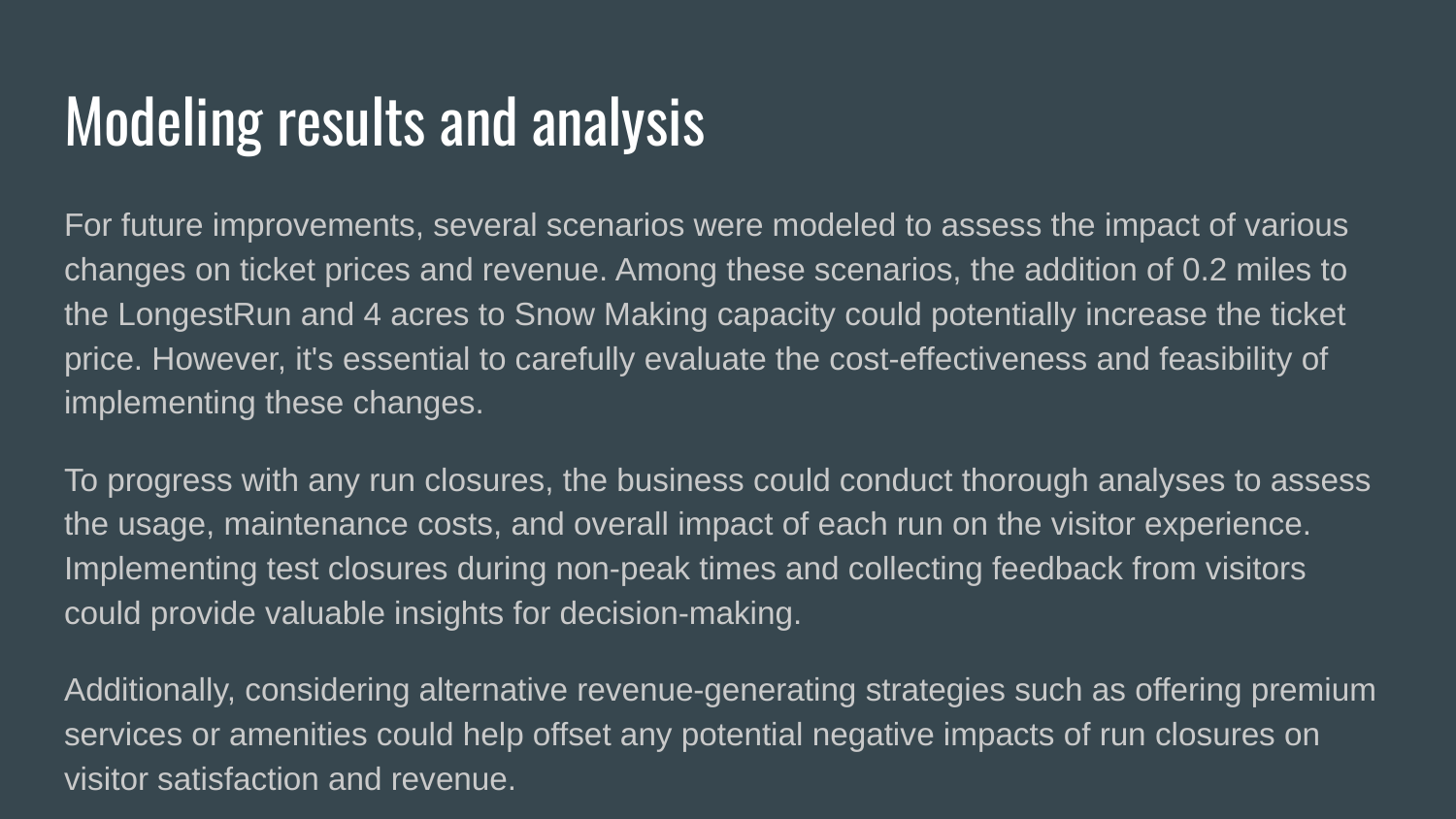

# Modeling results and analysis
For future improvements, several scenarios were modeled to assess the impact of various changes on ticket prices and revenue. Among these scenarios, the addition of 0.2 miles to the LongestRun and 4 acres to Snow Making capacity could potentially increase the ticket price. However, it's essential to carefully evaluate the cost-effectiveness and feasibility of implementing these changes.
To progress with any run closures, the business could conduct thorough analyses to assess the usage, maintenance costs, and overall impact of each run on the visitor experience. Implementing test closures during non-peak times and collecting feedback from visitors could provide valuable insights for decision-making.
Additionally, considering alternative revenue-generating strategies such as offering premium services or amenities could help offset any potential negative impacts of run closures on visitor satisfaction and revenue.